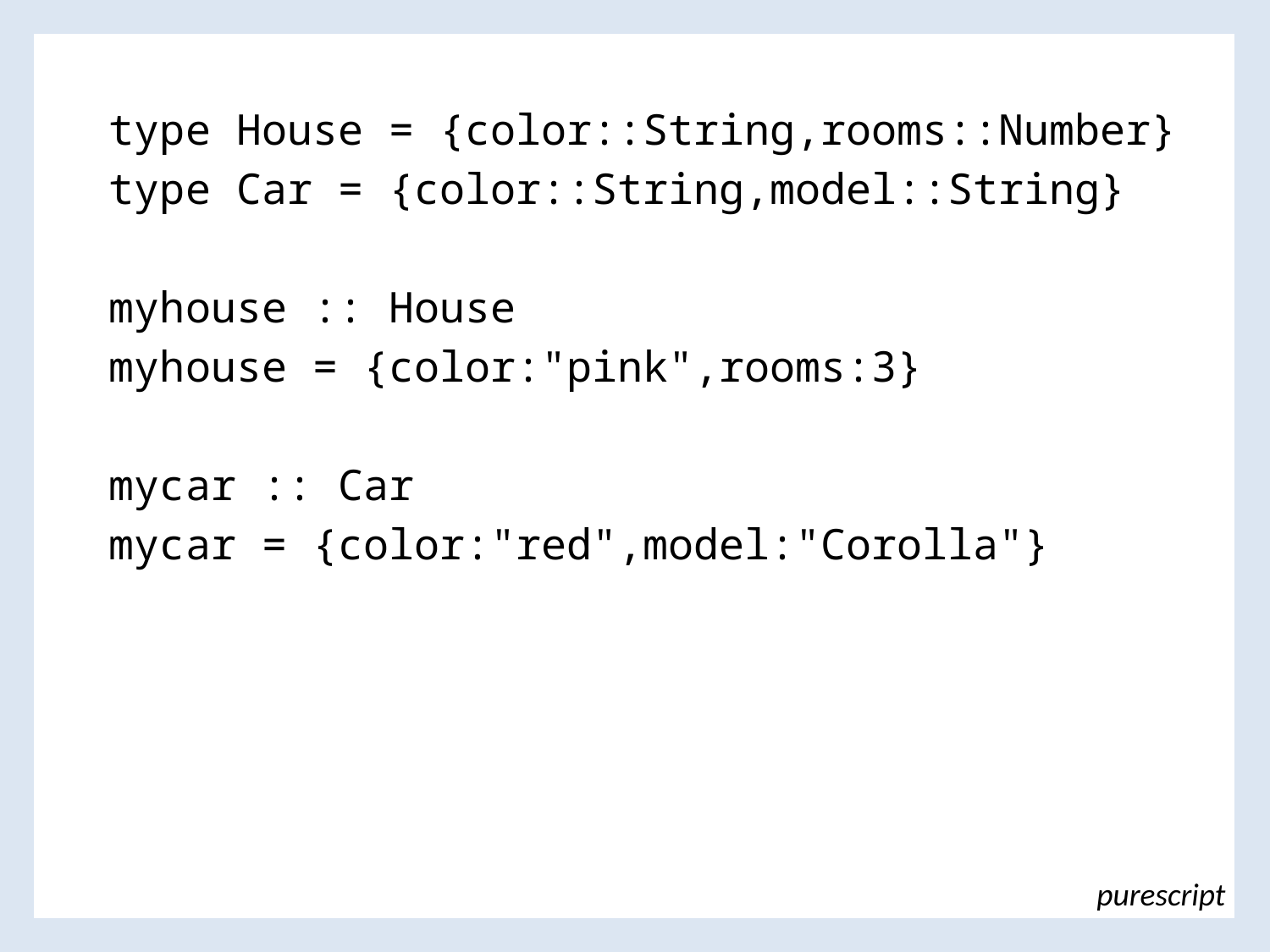

type House = {color::String,rooms::Number}
type Car = {color::String,model::String}

myhouse :: House
myhouse = {color:"pink",rooms:3}

mycar :: Car
mycar = {color:"red",model:"Corolla"}
purescript